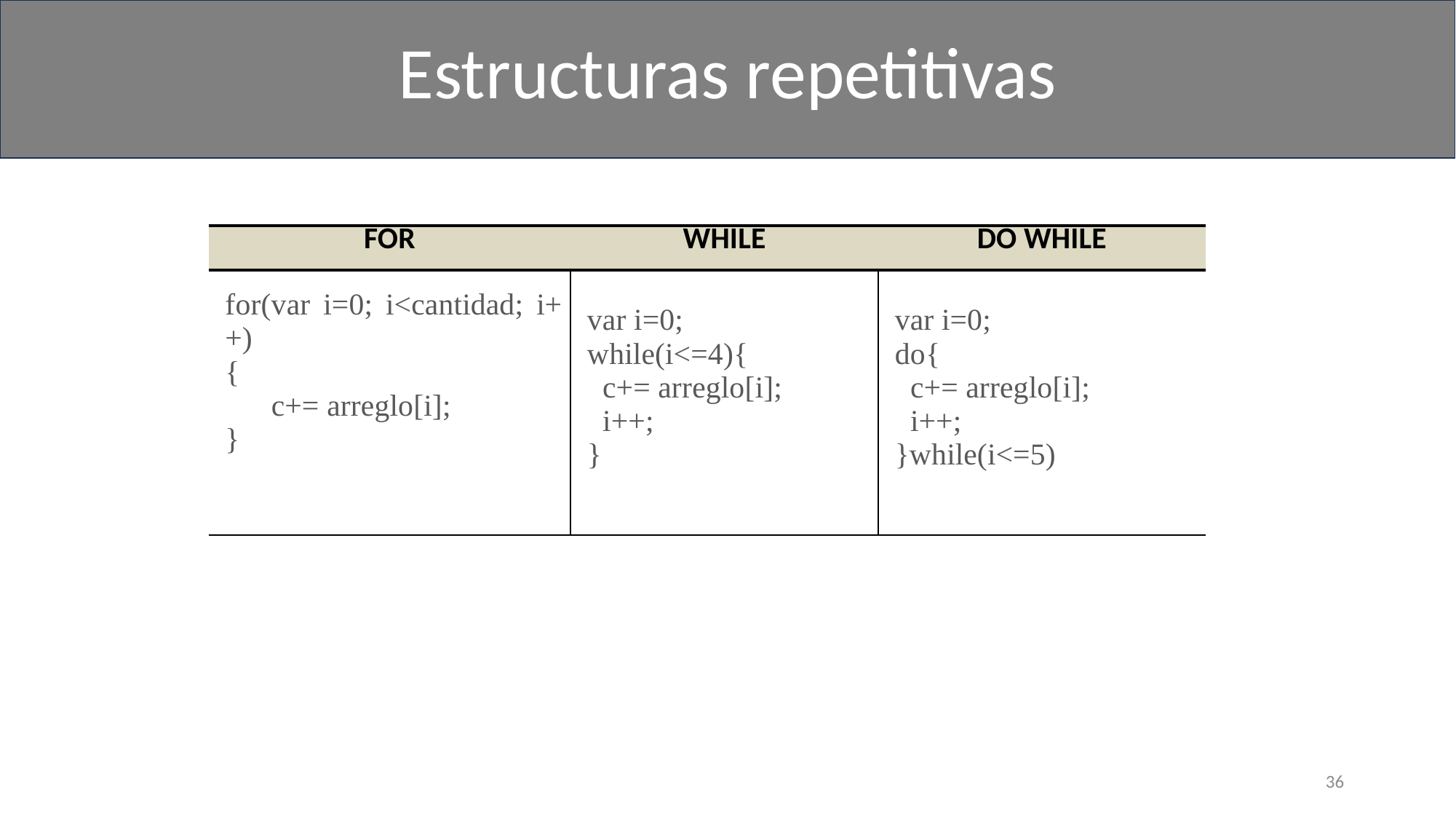

Estructuras repetitivas
#
| FOR | WHILE | DO WHILE |
| --- | --- | --- |
| for(var i=0; i<cantidad; i++) { c+= arreglo[i]; } | var i=0; while(i<=4){ c+= arreglo[i]; i++; } | var i=0; do{ c+= arreglo[i]; i++; }while(i<=5) |
36